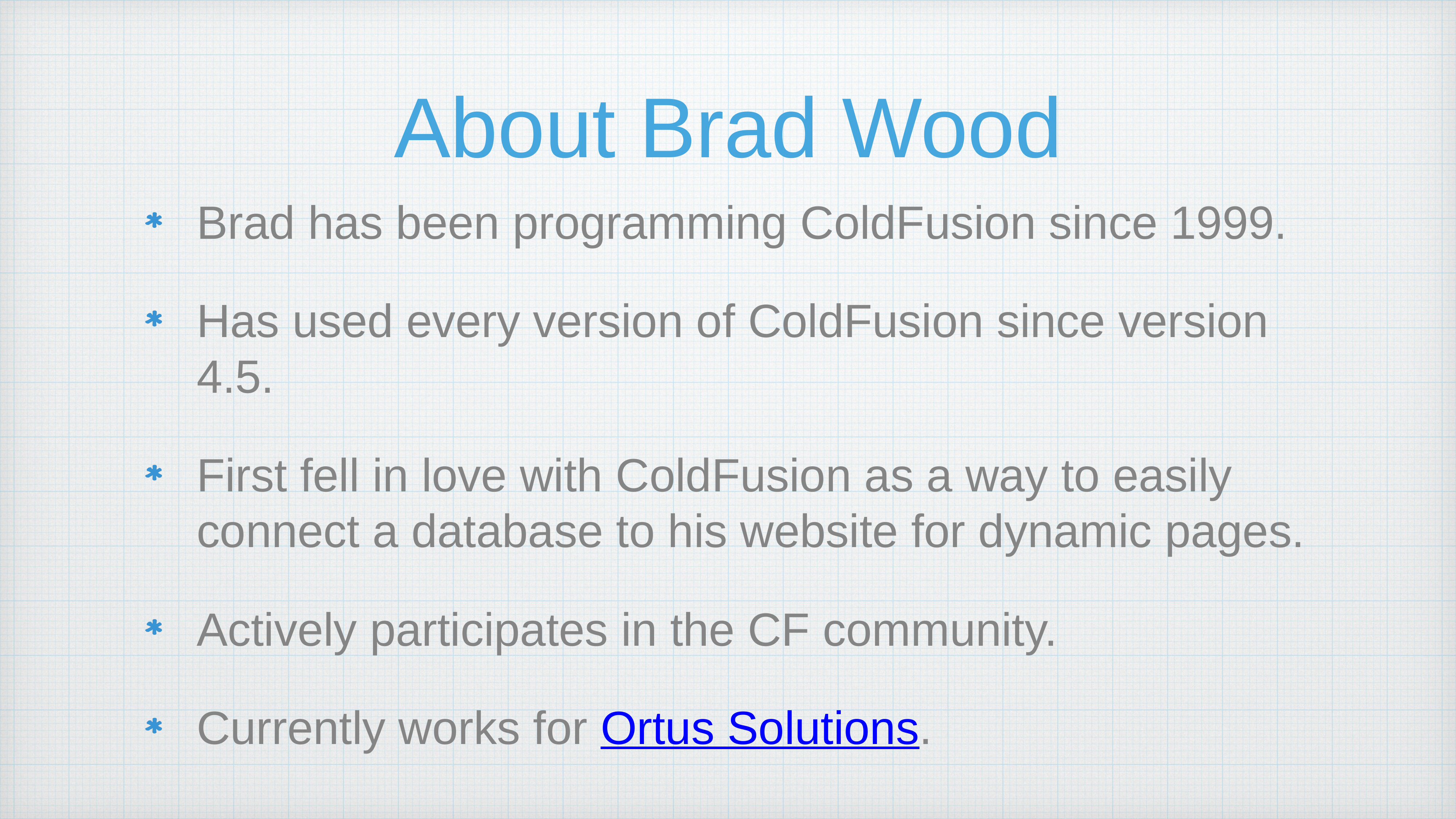

# About Brad Wood
Brad has been programming ColdFusion since 1999.
Has used every version of ColdFusion since version 4.5.
First fell in love with ColdFusion as a way to easily connect a database to his website for dynamic pages.
Actively participates in the CF community.
Currently works for Ortus Solutions.